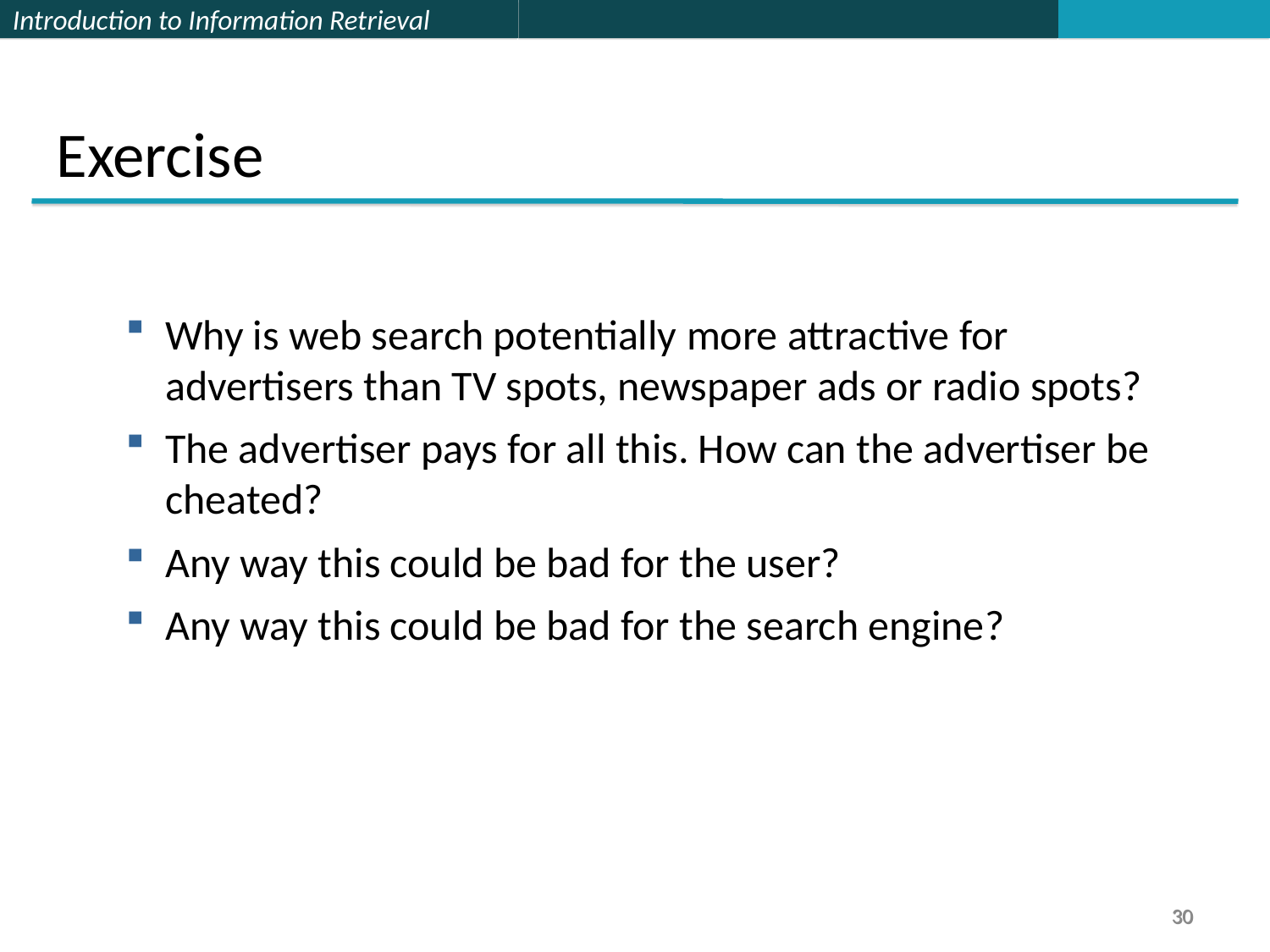

Exercise

Why is web search potentially more attractive for advertisers than TV spots, newspaper ads or radio spots?
The advertiser pays for all this. How can the advertiser be cheated?
Any way this could be bad for the user?
Any way this could be bad for the search engine?
30
30